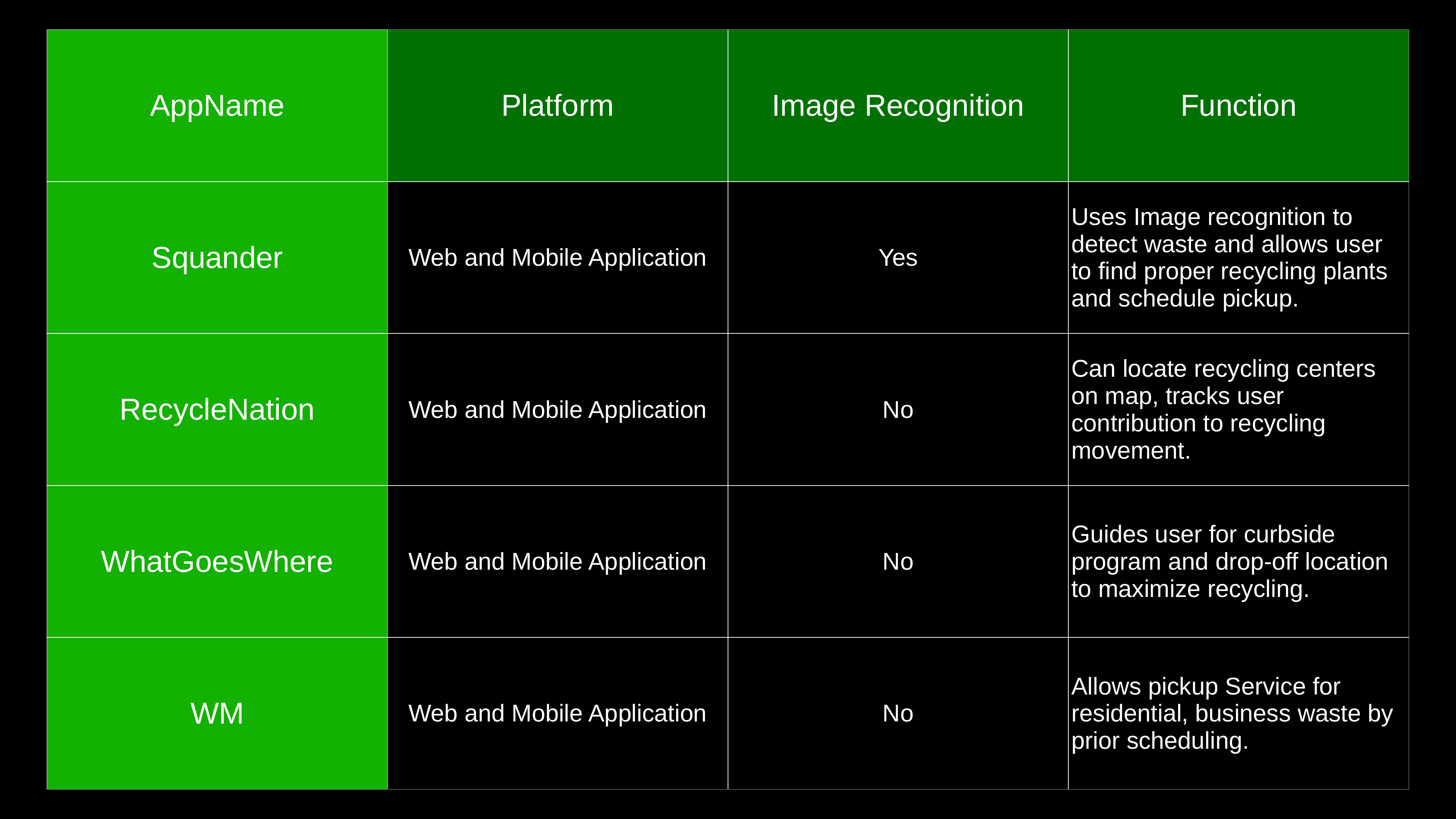

| AppName | Platform | Image Recognition | Function |
| --- | --- | --- | --- |
| Squander | Web and Mobile Application | Yes | Uses Image recognition to detect waste and allows user to find proper recycling plants and schedule pickup. |
| RecycleNation | Web and Mobile Application | No | Can locate recycling centers on map, tracks user contribution to recycling movement. |
| WhatGoesWhere | Web and Mobile Application | No | Guides user for curbside program and drop-off location to maximize recycling. |
| WM | Web and Mobile Application | No | Allows pickup Service for residential, business waste by prior scheduling. |